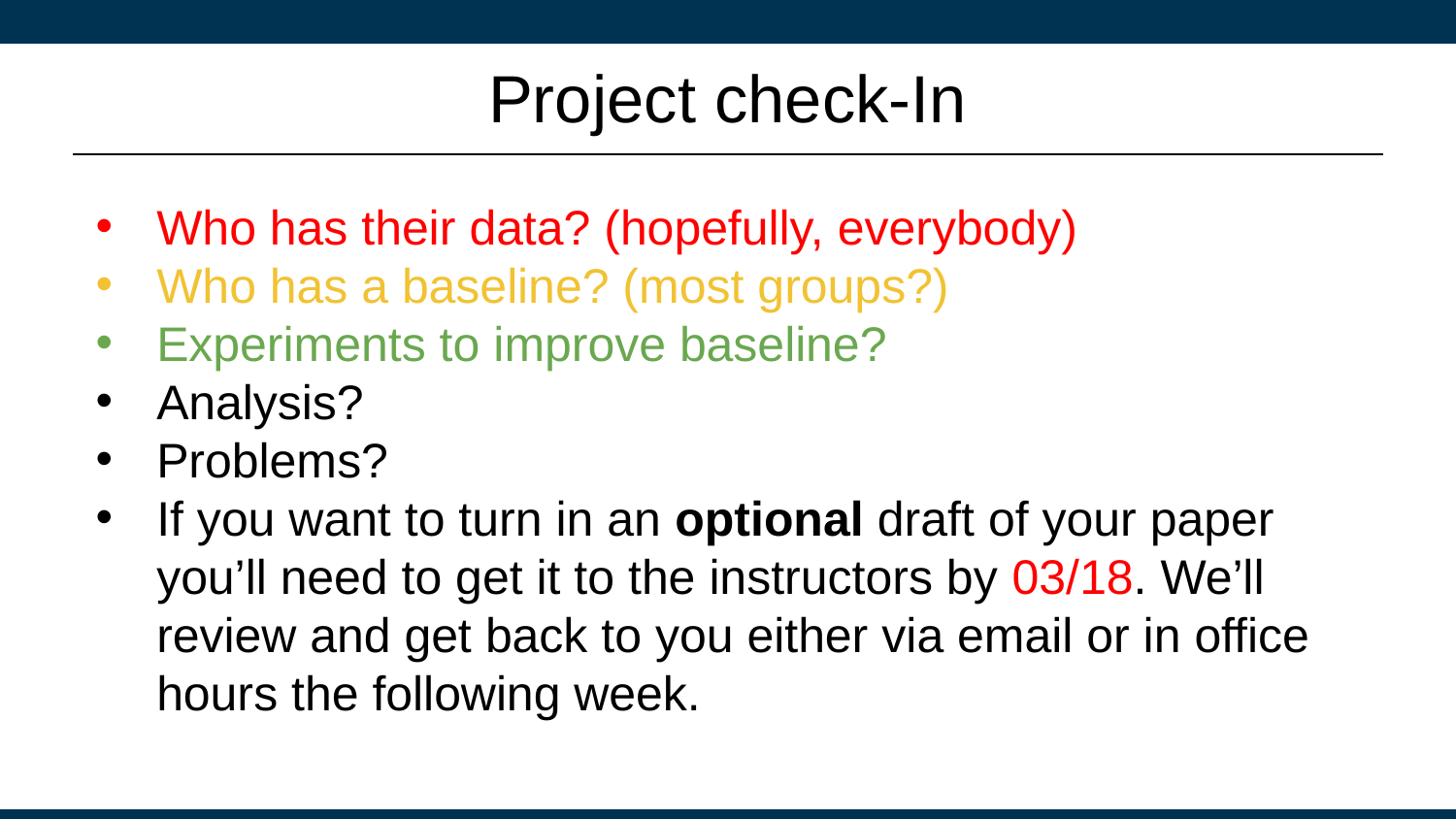

# Project check-In
Who has their data? (hopefully, everybody)
Who has a baseline? (most groups?)
Experiments to improve baseline?
Analysis?
Problems?
If you want to turn in an optional draft of your paper you’ll need to get it to the instructors by 03/18. We’ll review and get back to you either via email or in office hours the following week.